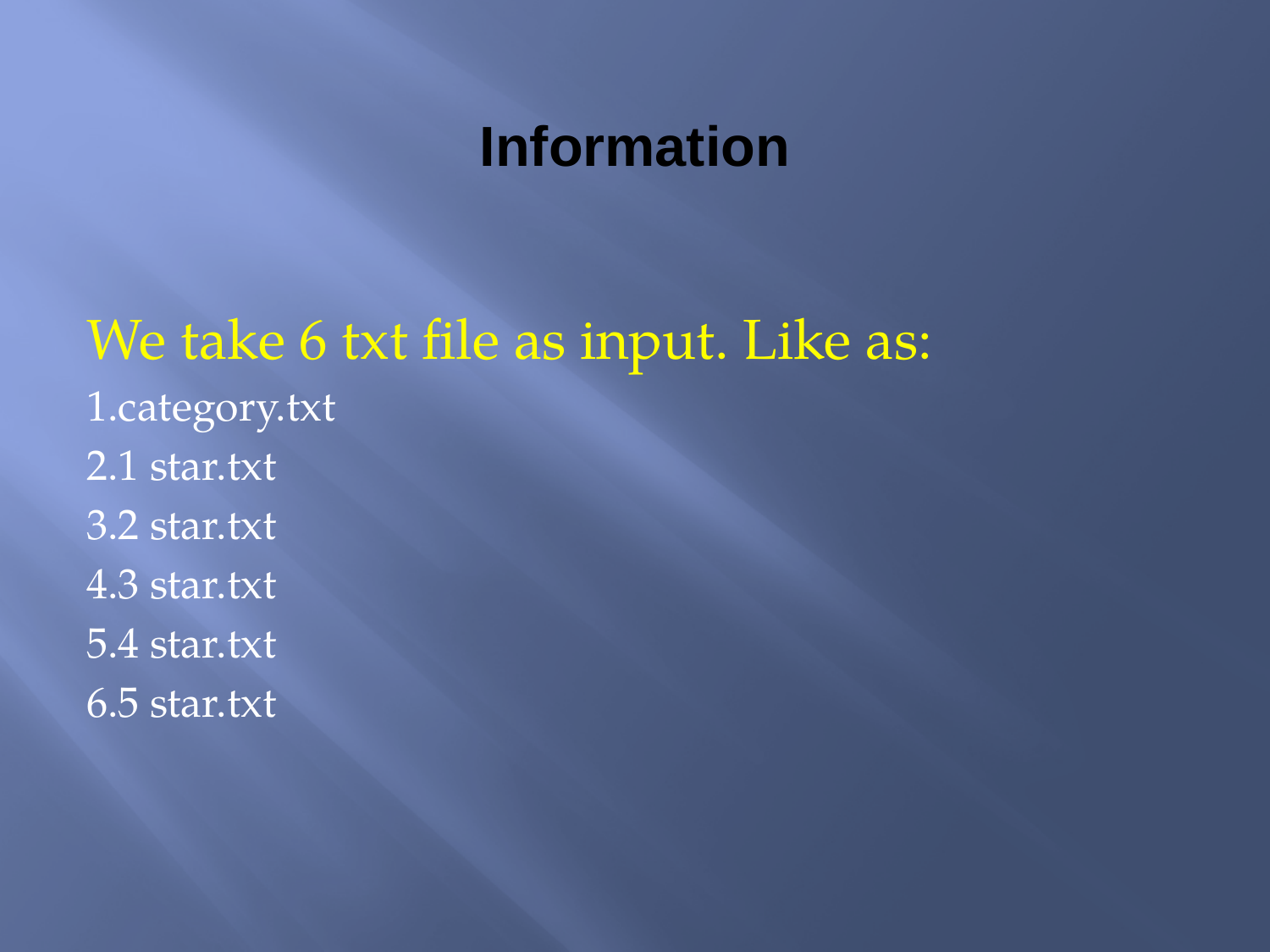

# Information
We take 6 txt file as input. Like as:
1.category.txt
2.1 star.txt
3.2 star.txt
4.3 star.txt
5.4 star.txt
6.5 star.txt